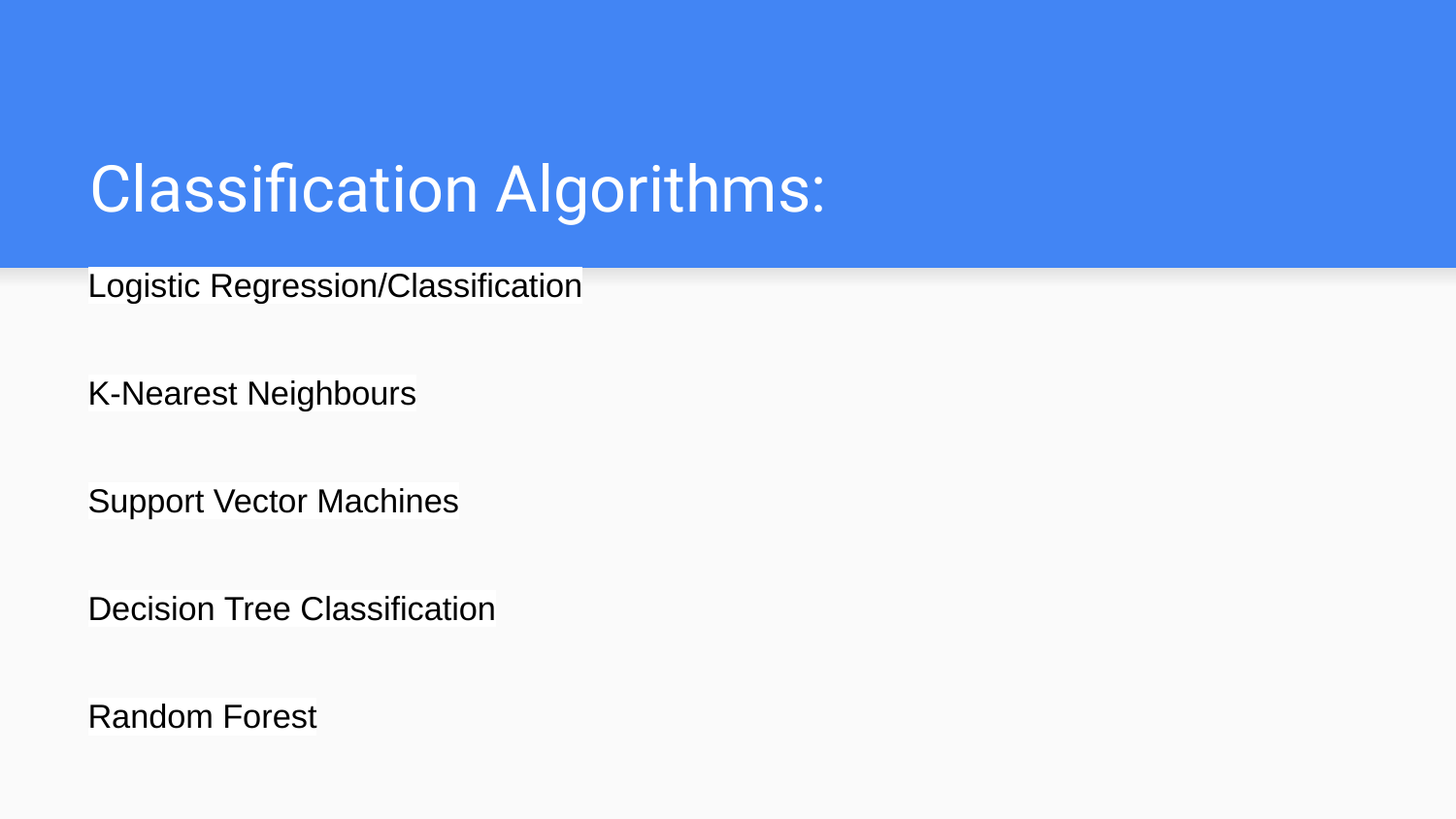

# Classification Algorithms:
Logistic Regression/Classification
K-Nearest Neighbours
Support Vector Machines
Decision Tree Classification
Random Forest